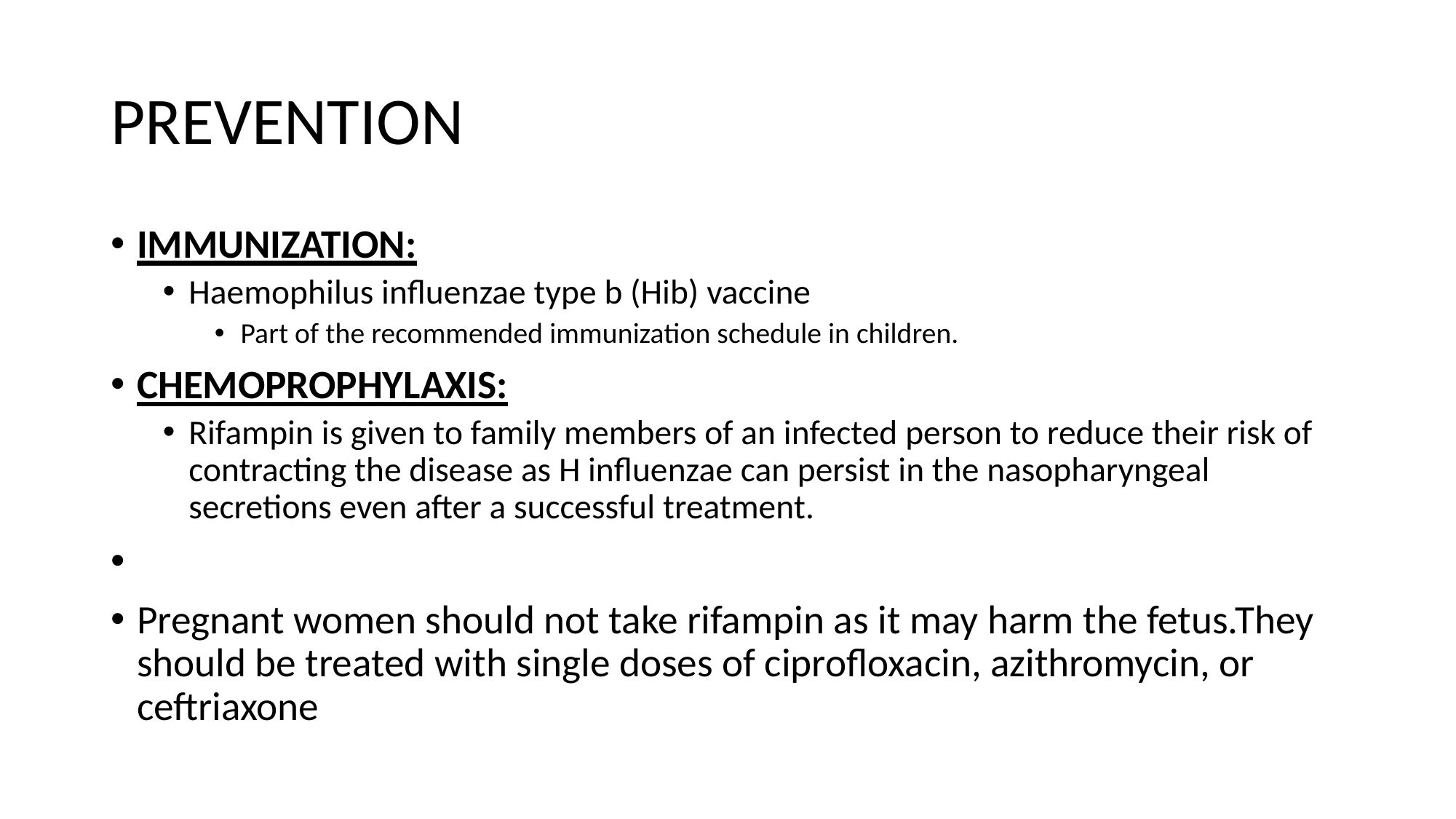

# PREVENTION
IMMUNIZATION:
Haemophilus influenzae type b (Hib) vaccine
Part of the recommended immunization schedule in children.
CHEMOPROPHYLAXIS:
Rifampin is given to family members of an infected person to reduce their risk of contracting the disease as H influenzae can persist in the nasopharyngeal secretions even after a successful treatment.

Pregnant women should not take rifampin as it may harm the fetus.They should be treated with single doses of ciprofloxacin, azithromycin, or ceftriaxone